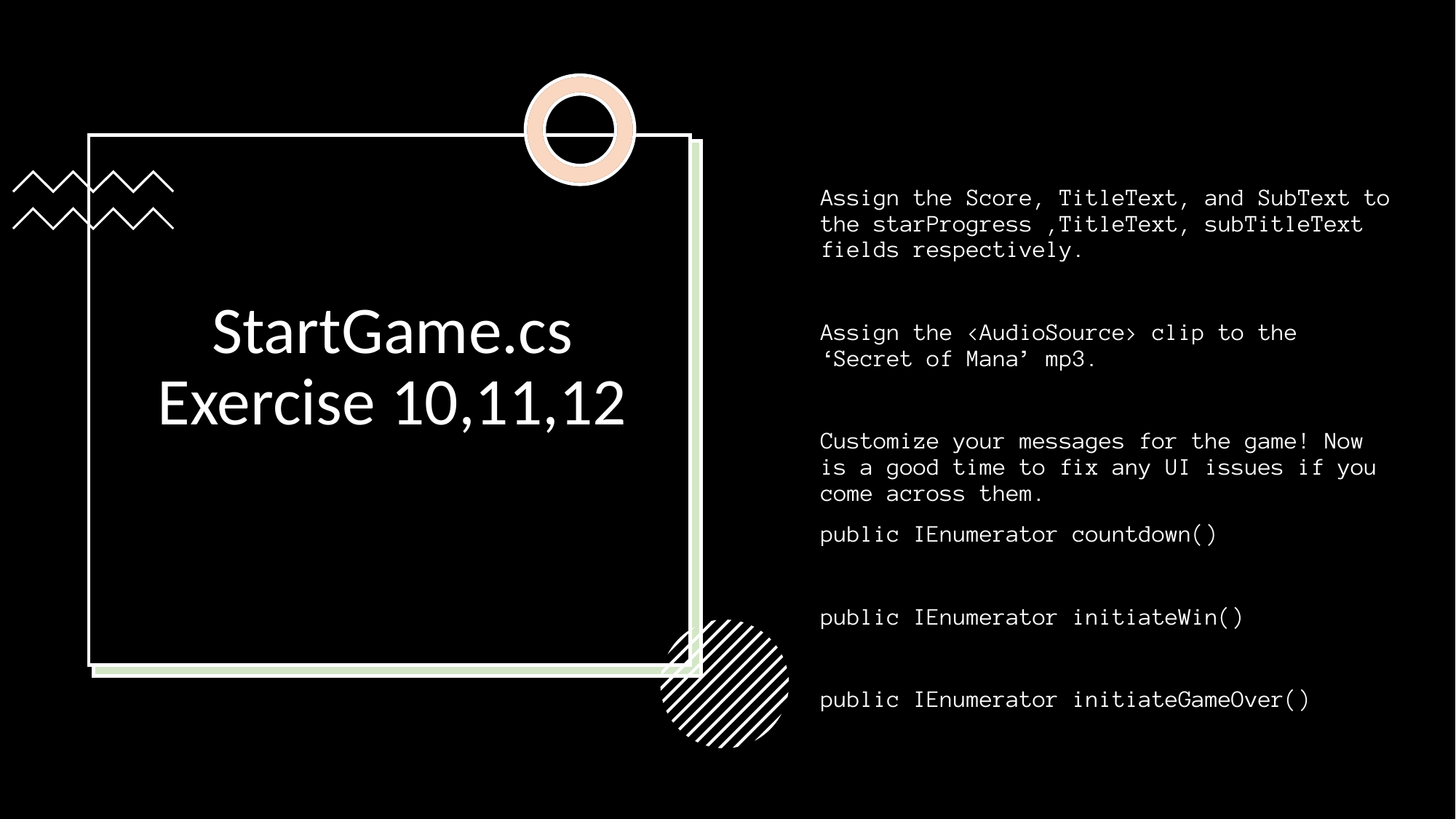

Assign the Score, TitleText, and SubText to the starProgress ,TitleText, subTitleText fields respectively.

Assign the <AudioSource> clip to the ‘Secret of Mana’ mp3.

Customize your messages for the game! Now is a good time to fix any UI issues if you come across them.
public IEnumerator countdown()

public IEnumerator initiateWin()

public IEnumerator initiateGameOver()

# StartGame.cs Exercise 10,11,12